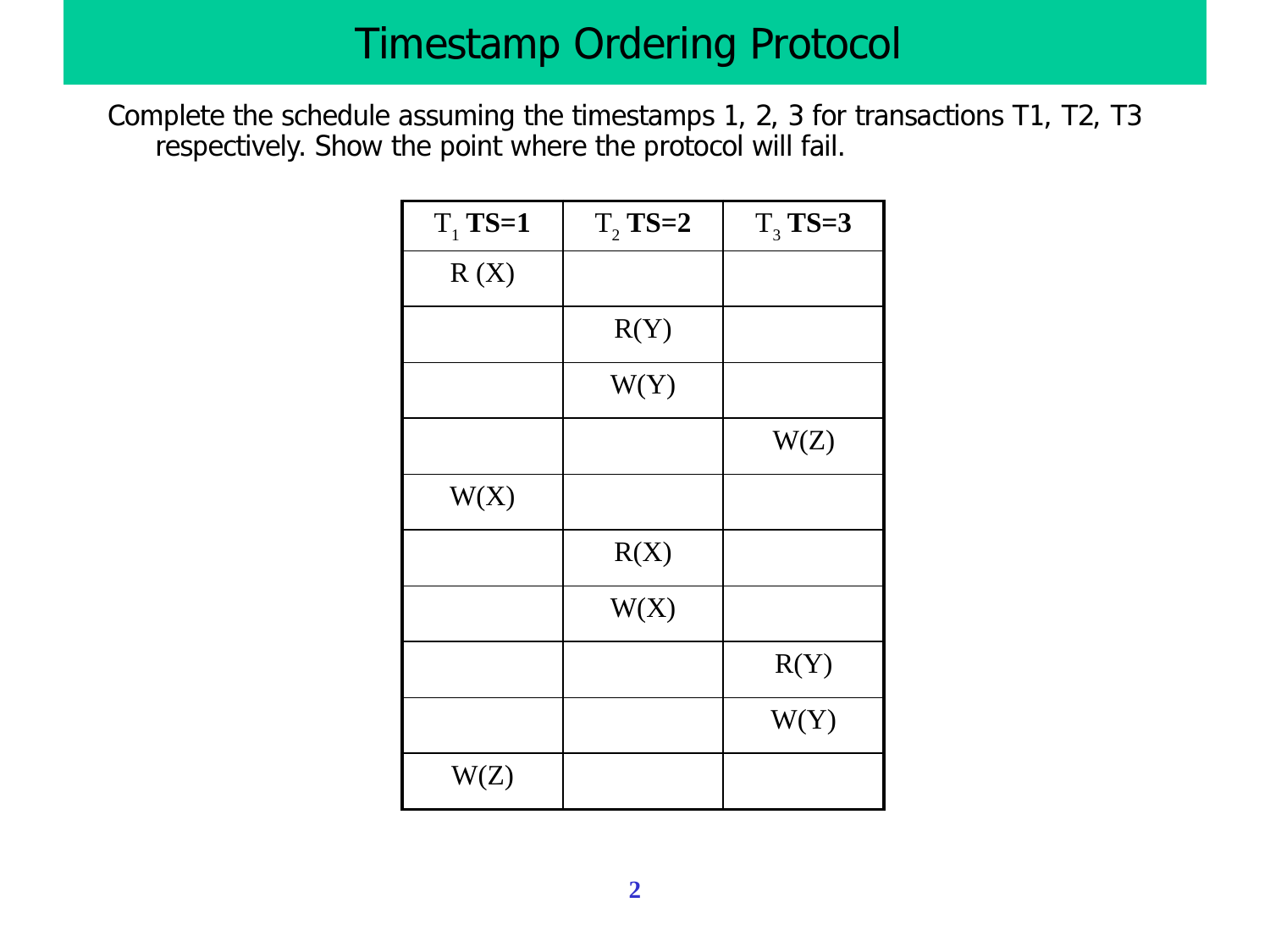

# Timestamp Ordering Protocol
Complete the schedule assuming the timestamps 1, 2, 3 for transactions T1, T2, T3 respectively. Show the point where the protocol will fail.
| T1 TS=1 | T2 TS=2 | T3 TS=3 |
| --- | --- | --- |
| R (X) |  |  |
|  | R(Y) |  |
|  | W(Y) |  |
|  |  | W(Z) |
| W(X) |  |  |
|  | R(X) |  |
|  | W(X) |  |
|  |  | R(Y) |
|  |  | W(Y) |
| W(Z) |  |  |
2